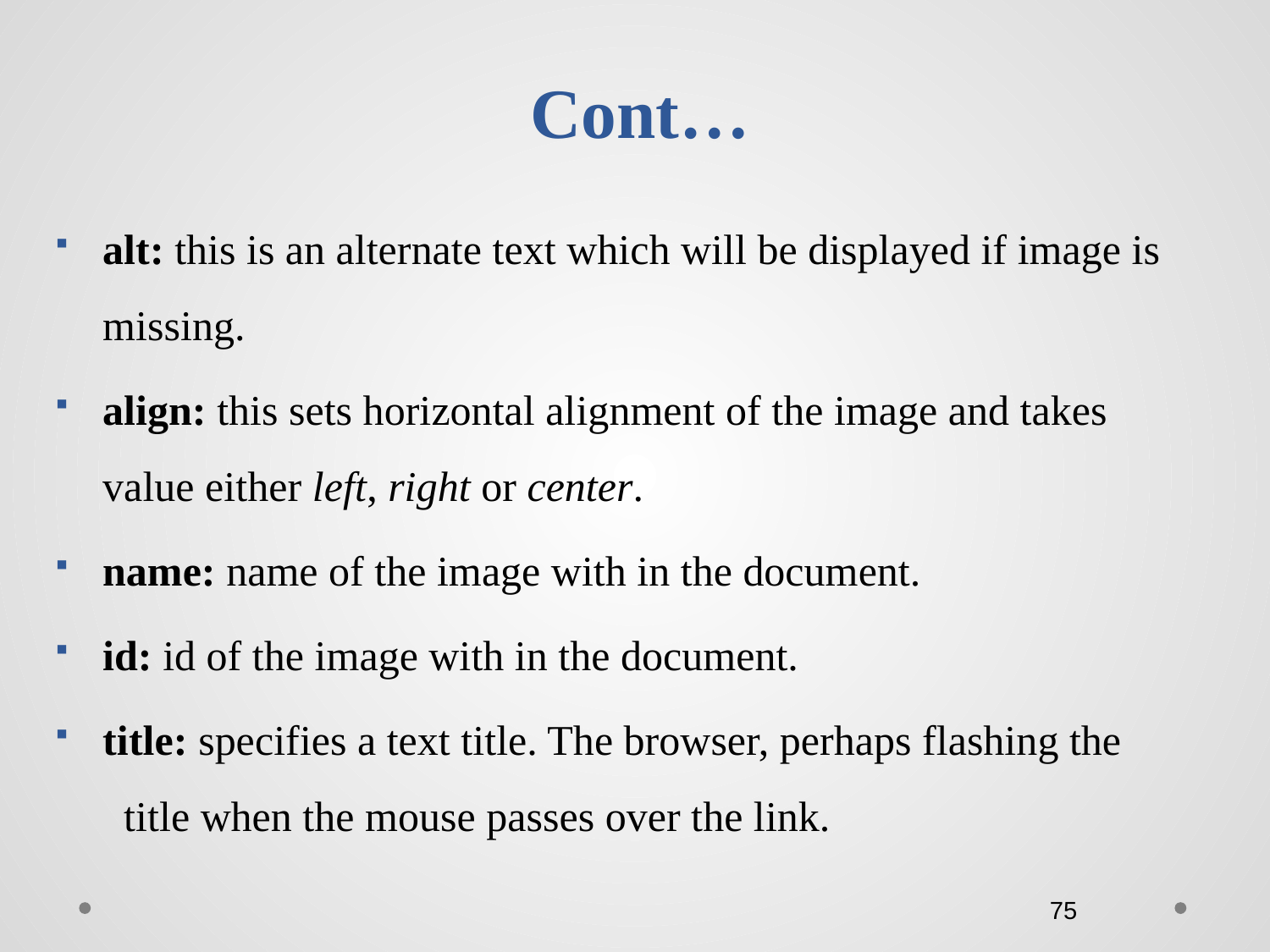

# Cont…
alt: this is an alternate text which will be displayed if image is missing.
align: this sets horizontal alignment of the image and takes      value either left, right or center.
name: name of the image with in the document.
id: id of the image with in the document.
title: specifies a text title. The browser, perhaps flashing the        title when the mouse passes over the link.

75